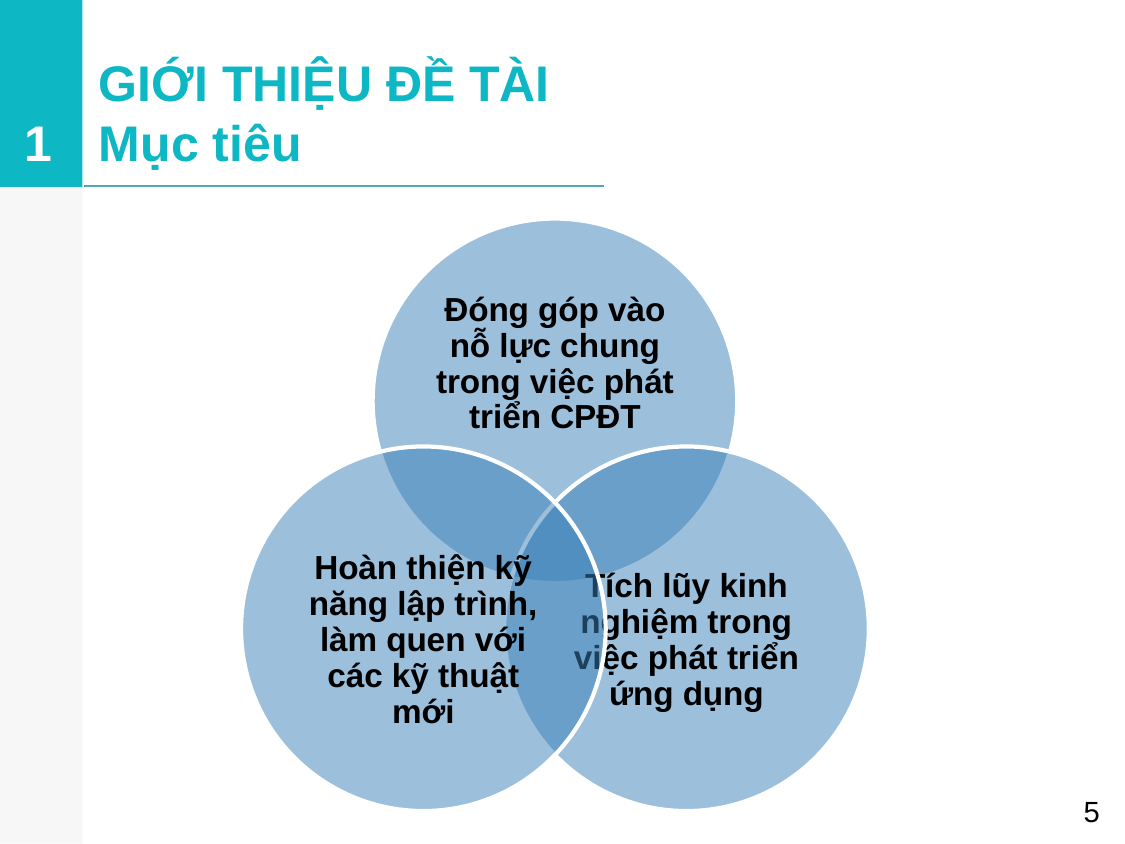

# GIỚI THIỆU ĐỀ TÀI Mục tiêu
1
Đóng góp vào nỗ lực chung trong việc phát triển CPĐT
Tích lũy kinh nghiệm trong việc phát triển ứng dụng
Hoàn thiện kỹ năng lập trình, làm quen với các kỹ thuật mới
5